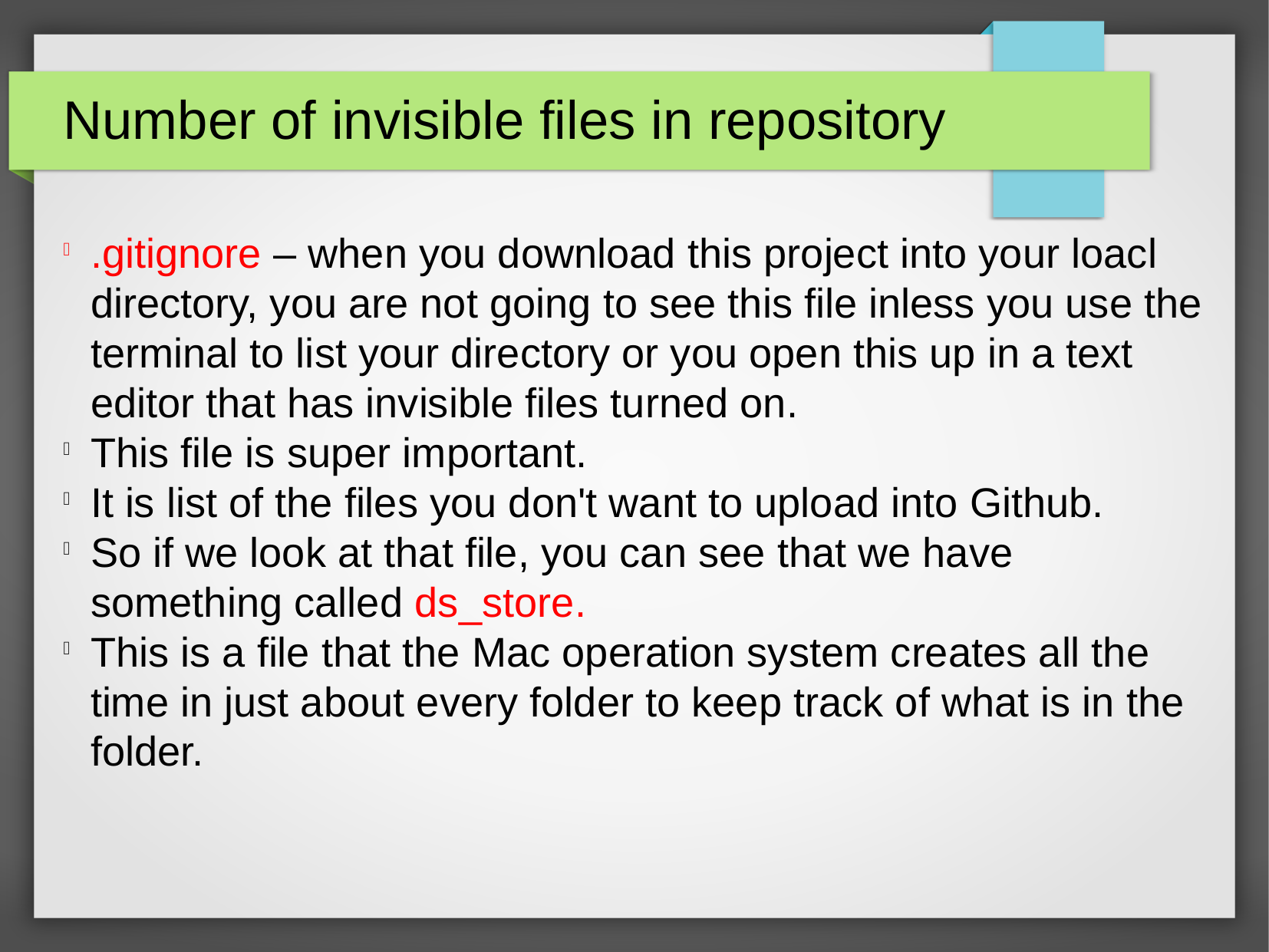

Number of invisible files in repository
.gitignore – when you download this project into your loacl directory, you are not going to see this file inless you use the terminal to list your directory or you open this up in a text editor that has invisible files turned on.
This file is super important.
It is list of the files you don't want to upload into Github.
So if we look at that file, you can see that we have something called ds_store.
This is a file that the Mac operation system creates all the time in just about every folder to keep track of what is in the  folder.